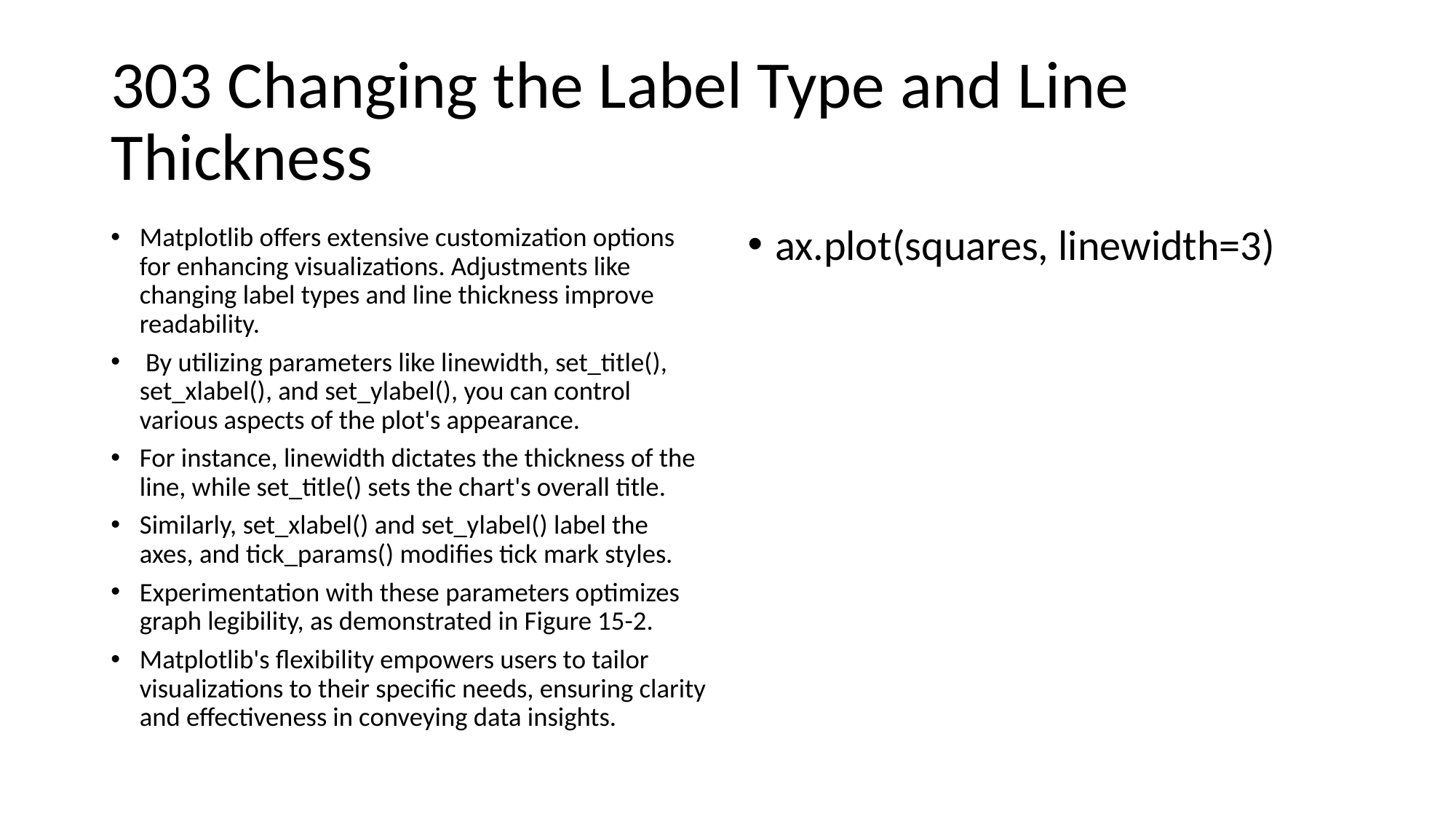

# 303 Changing the Label Type and Line Thickness
Matplotlib offers extensive customization options for enhancing visualizations. Adjustments like changing label types and line thickness improve readability.
 By utilizing parameters like linewidth, set_title(), set_xlabel(), and set_ylabel(), you can control various aspects of the plot's appearance.
For instance, linewidth dictates the thickness of the line, while set_title() sets the chart's overall title.
Similarly, set_xlabel() and set_ylabel() label the axes, and tick_params() modifies tick mark styles.
Experimentation with these parameters optimizes graph legibility, as demonstrated in Figure 15-2.
Matplotlib's flexibility empowers users to tailor visualizations to their specific needs, ensuring clarity and effectiveness in conveying data insights.
ax.plot(squares, linewidth=3)